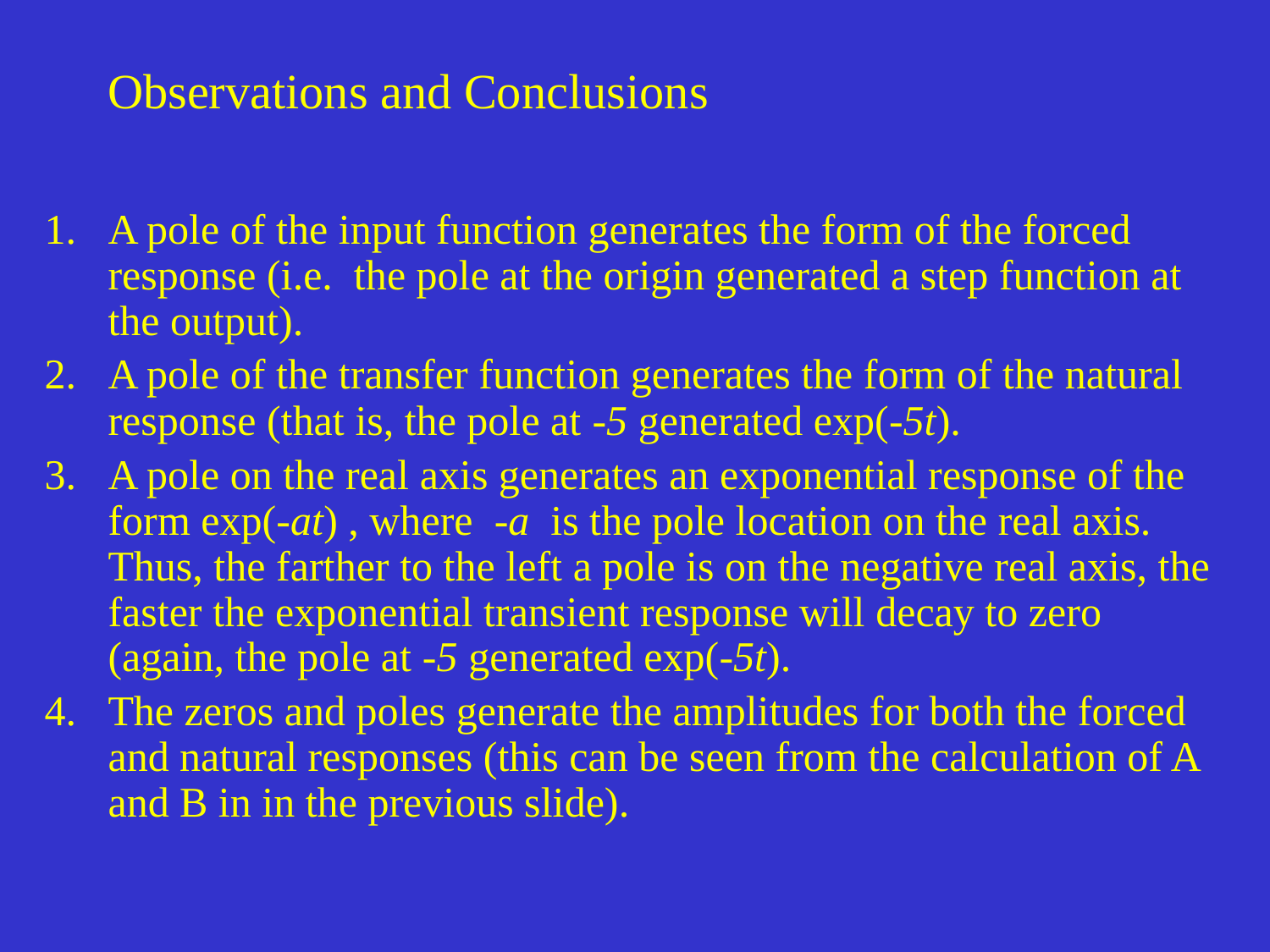

Observations and Conclusions
A pole of the input function generates the form of the forced response (i.e.  the pole at the origin generated a step function at the output).
A pole of the transfer function generates the form of the natural response (that is, the pole at -5 generated exp(-5t).
A pole on the real axis generates an exponential response of the form exp(-at) , where  -a  is the pole location on the real axis. Thus, the farther to the left a pole is on the negative real axis, the faster the exponential transient response will decay to zero (again, the pole at -5 generated exp(-5t).
The zeros and poles generate the amplitudes for both the forced and natural responses (this can be seen from the calculation of A and B in in the previous slide).